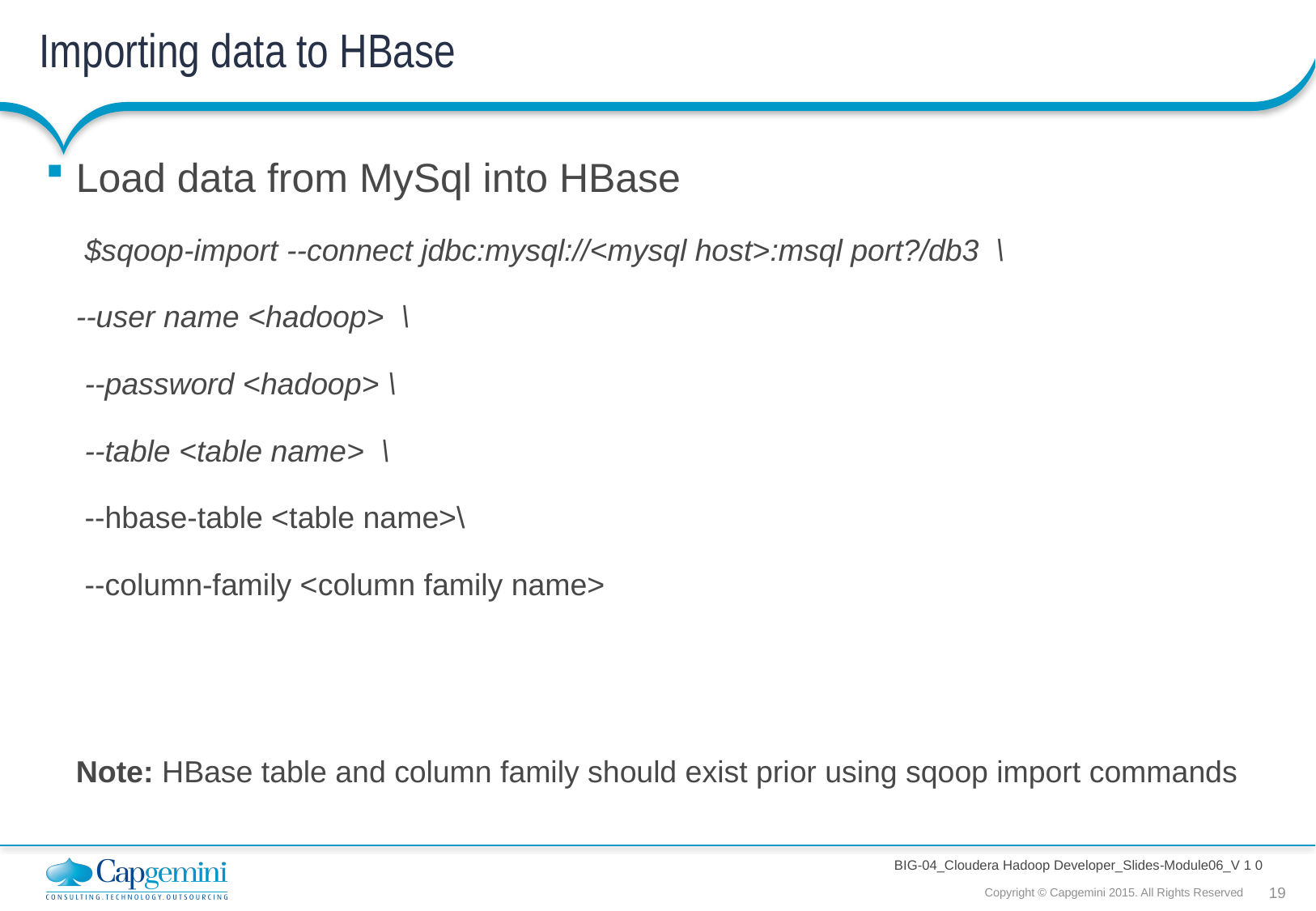

# Importing data to HBase
Load data from MySql into HBase
 $sqoop-import --connect jdbc:mysql://<mysql host>:msql port?/db3  \
--user name <hadoop>  \
 --password <hadoop> \
 --table <table name>  \
 --hbase-table <table name>\
 --column-family <column family name>

Note: HBase table and column family should exist prior using sqoop import commands